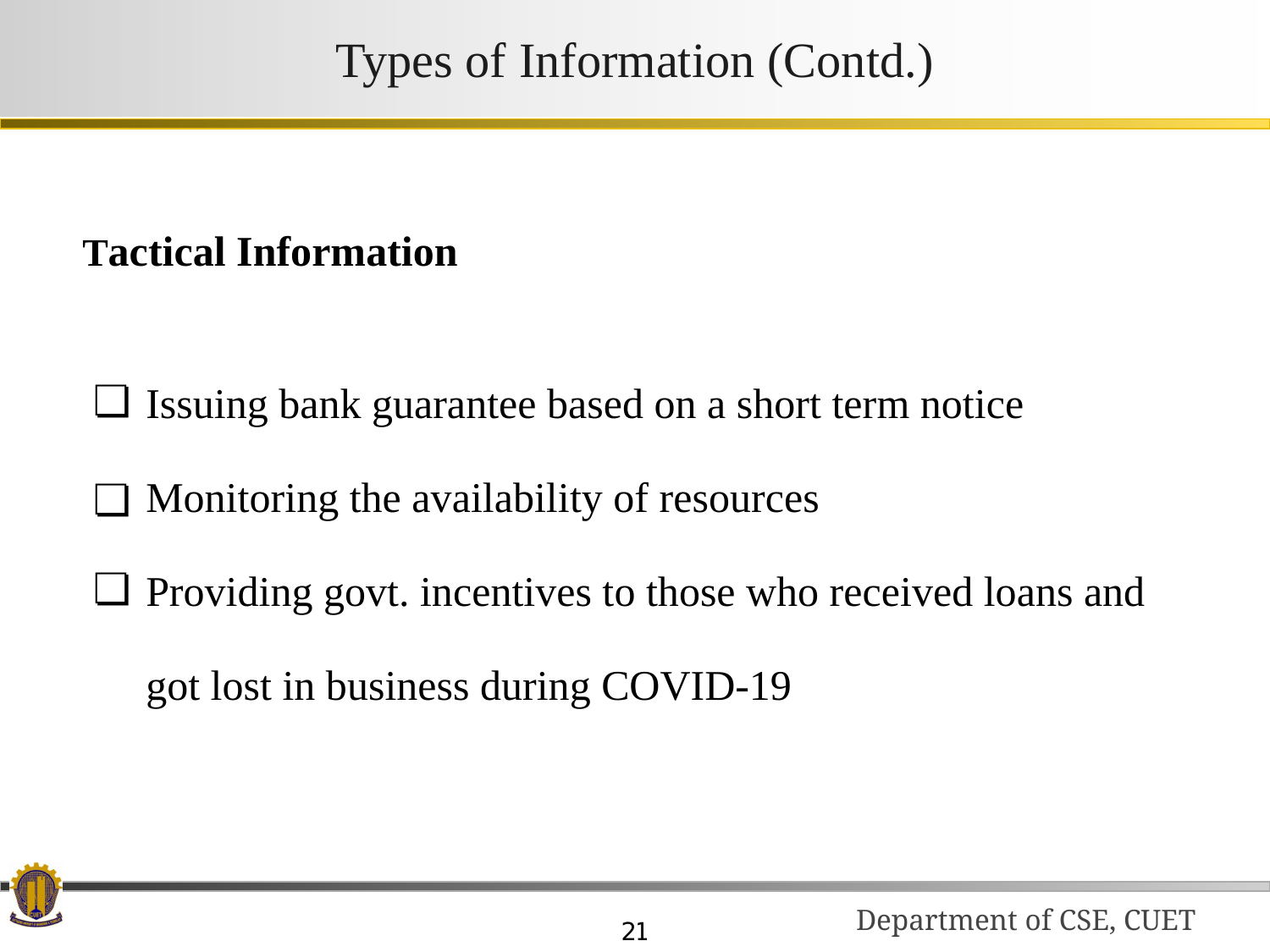

# Types of Information (Contd.)
Tactical Information

Issuing bank guarantee based on a short term notice
Monitoring the availability of resources
Providing govt. incentives to those who received loans and
got lost in business during COVID-19